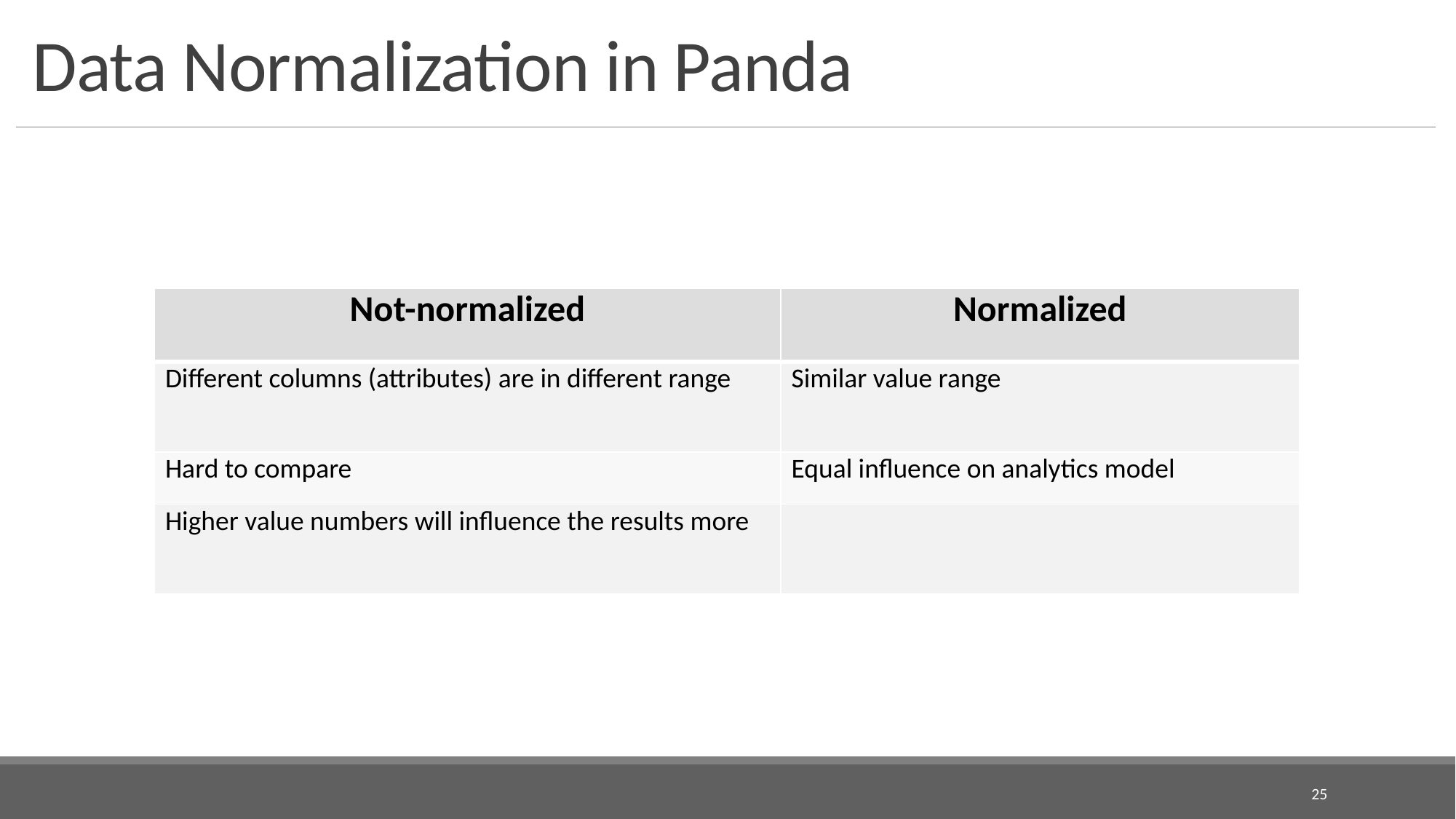

# Data Normalization in Panda
| Not-normalized | Normalized |
| --- | --- |
| Different columns (attributes) are in different range | Similar value range |
| Hard to compare | Equal influence on analytics model |
| Higher value numbers will influence the results more |  |
25